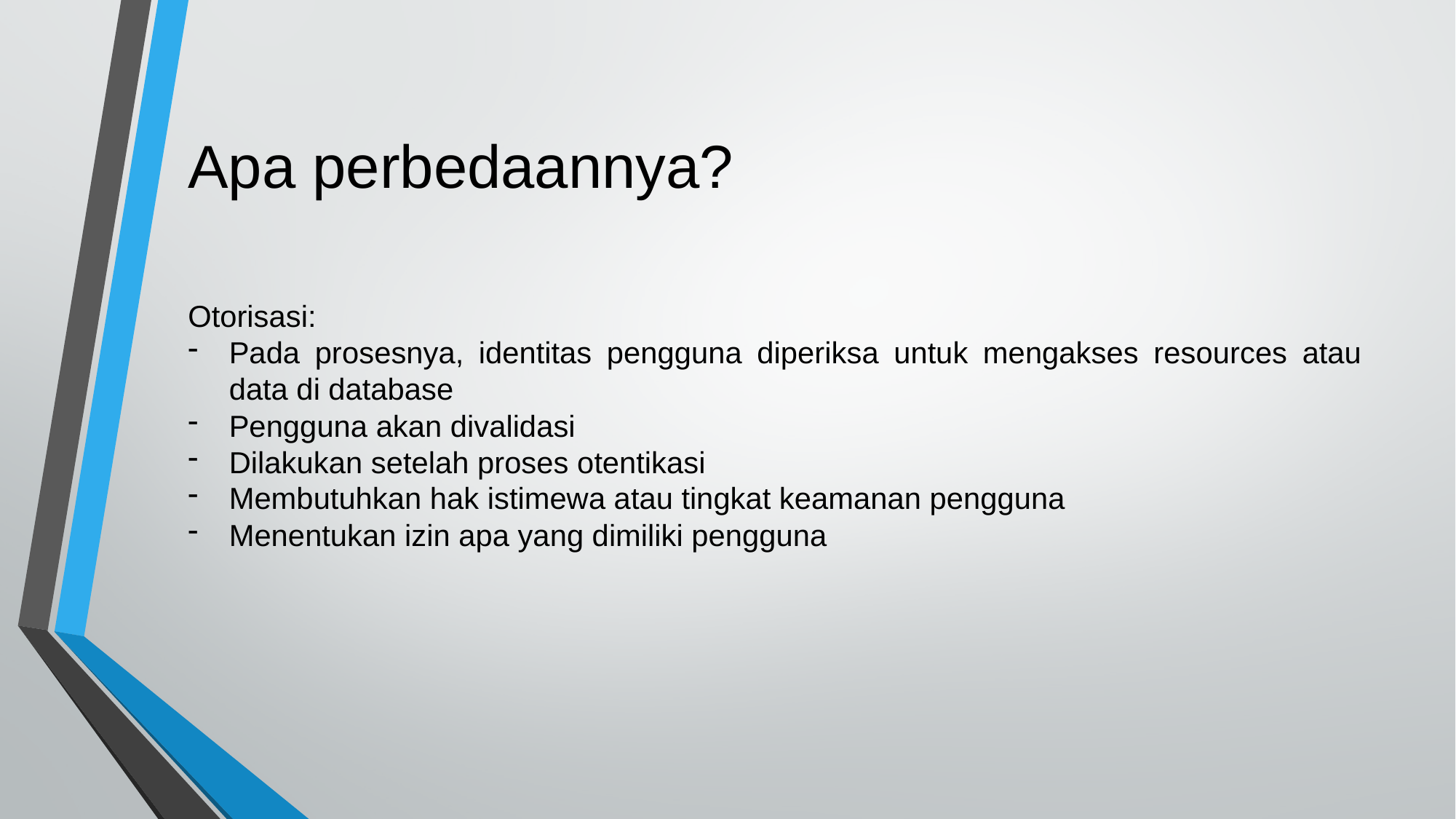

# Apa perbedaannya?
Otorisasi:
Pada prosesnya, identitas pengguna diperiksa untuk mengakses resources atau data di database
Pengguna akan divalidasi
Dilakukan setelah proses otentikasi
Membutuhkan hak istimewa atau tingkat keamanan pengguna
Menentukan izin apa yang dimiliki pengguna